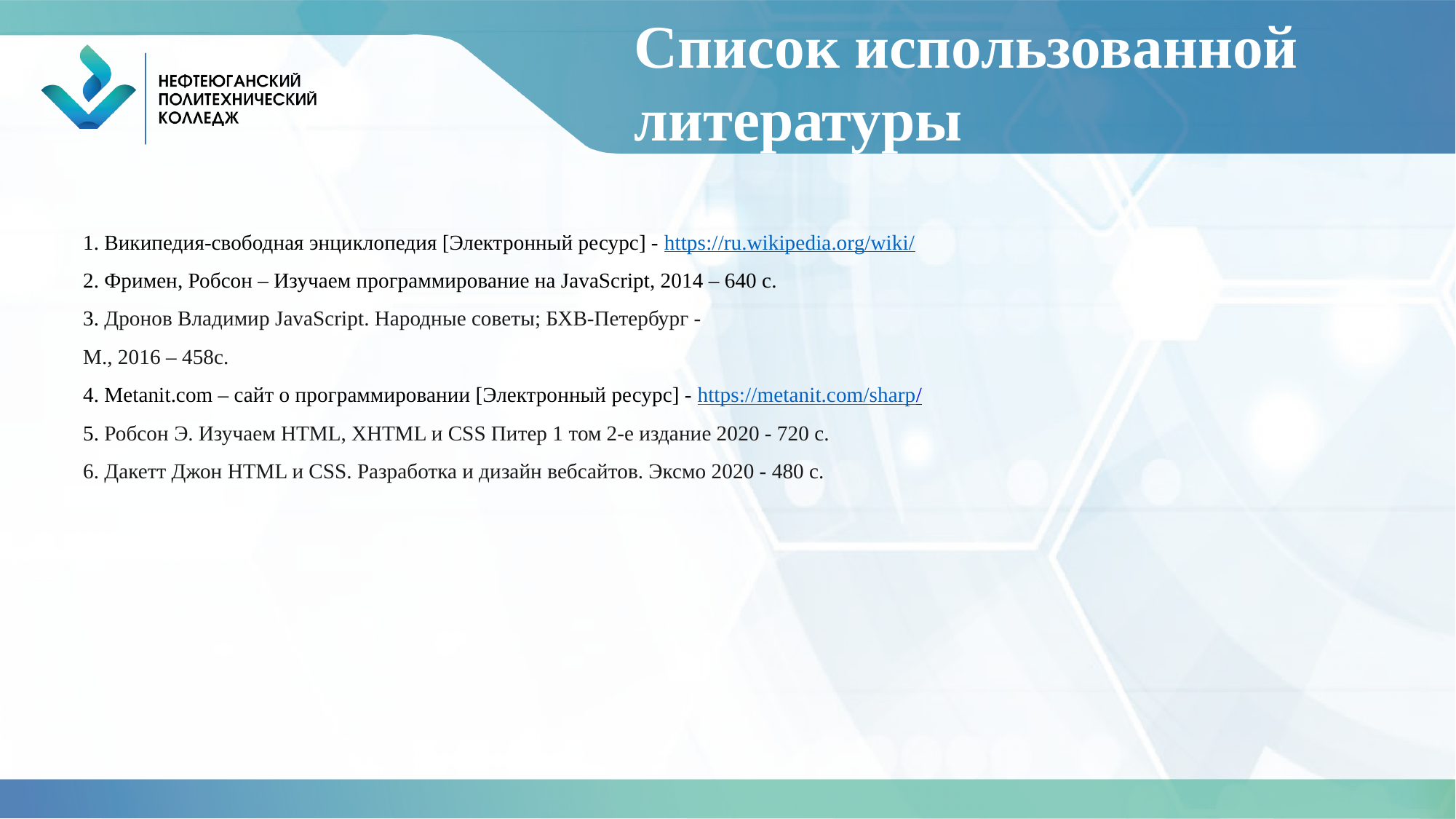

# Список использованной литературы
1. Википедия-свободная энциклопедия [Электронный ресурс] - https://ru.wikipedia.org/wiki/
2. Фримен, Робсон – Изучаем программирование на JavaScript, 2014 – 640 с.
3. Дронов Владимир JavaScript. Народные советы; БХВ-Петербург -
М., 2016 – 458с.
4. Metanit.com – сайт о программировании [Электронный ресурс] - https://metanit.com/sharp/
5. Робсон Э. Изучаем HTML, XHTML и CSS Питер 1 том 2-е издание 2020 - 720 с.
6. Дакетт Джон HTML и CSS. Разработка и дизайн вебсайтов. Эксмо 2020 - 480 с.